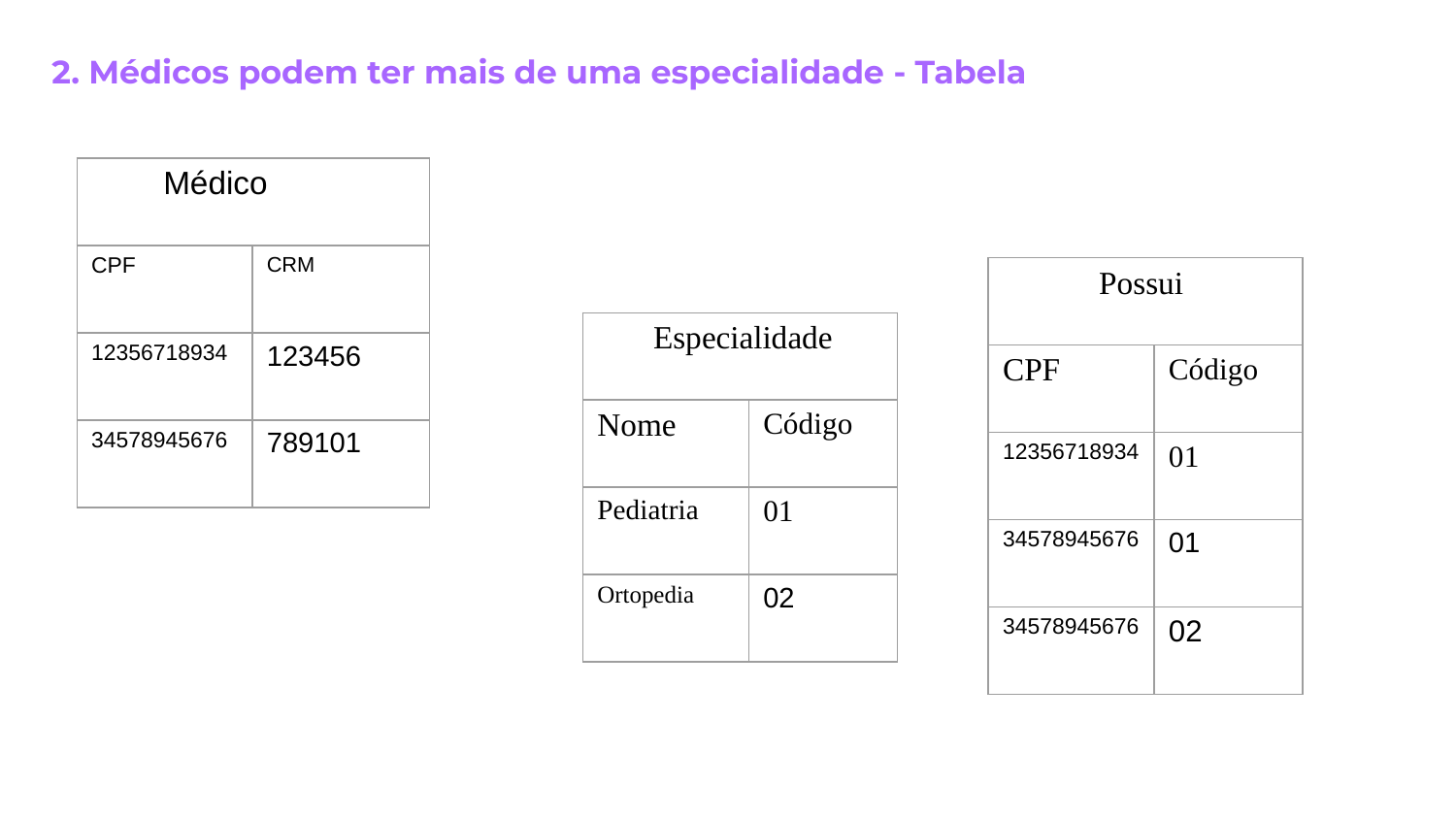

2. Médicos podem ter mais de uma especialidade - Tabela
| Médico |  |
| --- | --- |
| CPF | CRM |
| 12356718934 | 123456 |
| 34578945676 | 789101 |
| Possui |  |
| --- | --- |
| CPF | Código |
| 12356718934 | 01 |
| 34578945676 | 01 |
| 34578945676 | 02 |
| Especialidade |  |
| --- | --- |
| Nome | Código |
| Pediatria | 01 |
| Ortopedia | 02 |